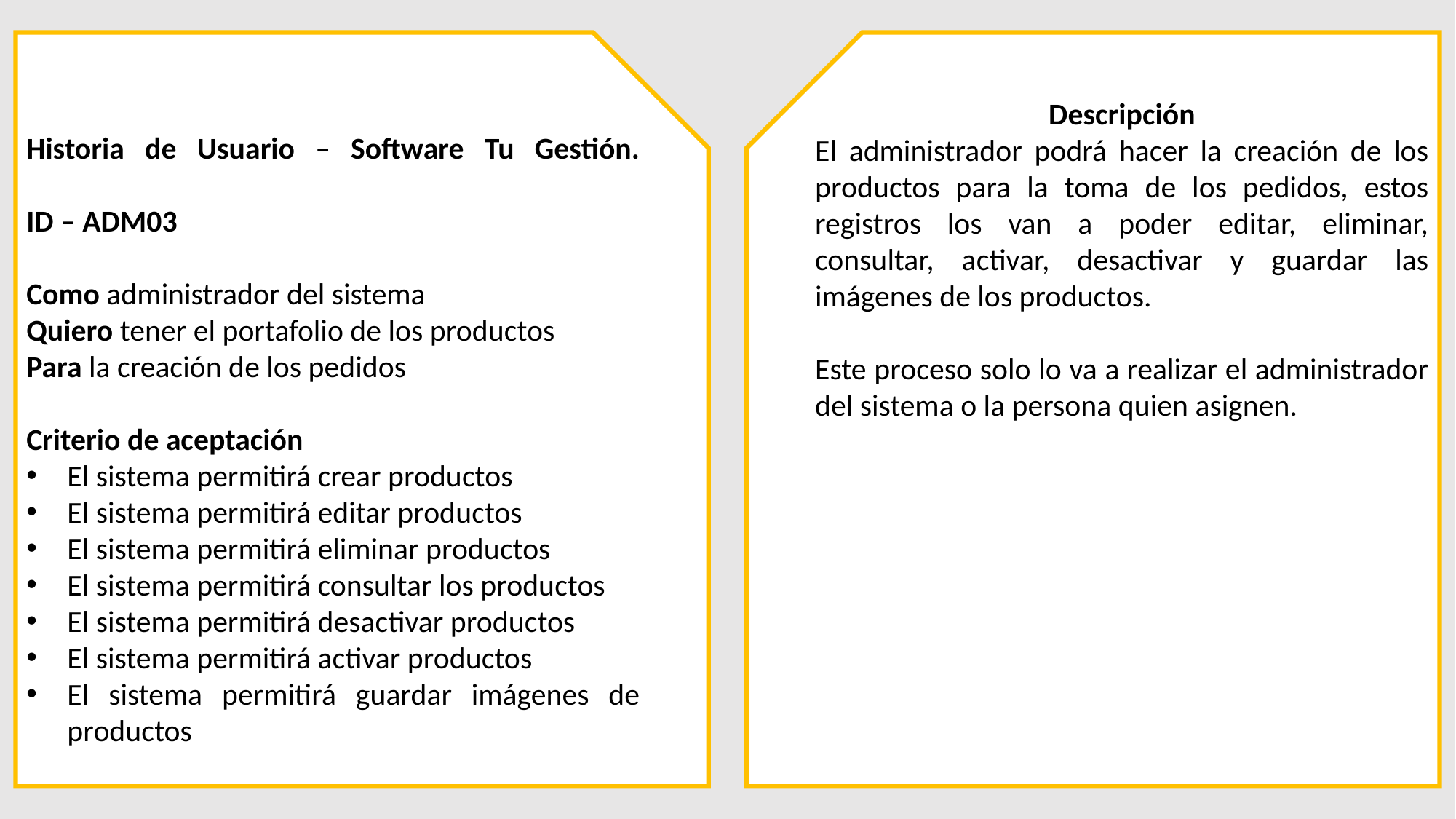

Historia de Usuario – Software Tu Gestión.
ID – ADM03

Como administrador del sistema
Quiero tener el portafolio de los productos
Para la creación de los pedidos

Criterio de aceptación
El sistema permitirá crear productos
El sistema permitirá editar productos
El sistema permitirá eliminar productos
El sistema permitirá consultar los productos
El sistema permitirá desactivar productos
El sistema permitirá activar productos
El sistema permitirá guardar imágenes de productos
Descripción
El administrador podrá hacer la creación de los productos para la toma de los pedidos, estos registros los van a poder editar, eliminar, consultar, activar, desactivar y guardar las imágenes de los productos.

Este proceso solo lo va a realizar el administrador del sistema o la persona quien asignen.